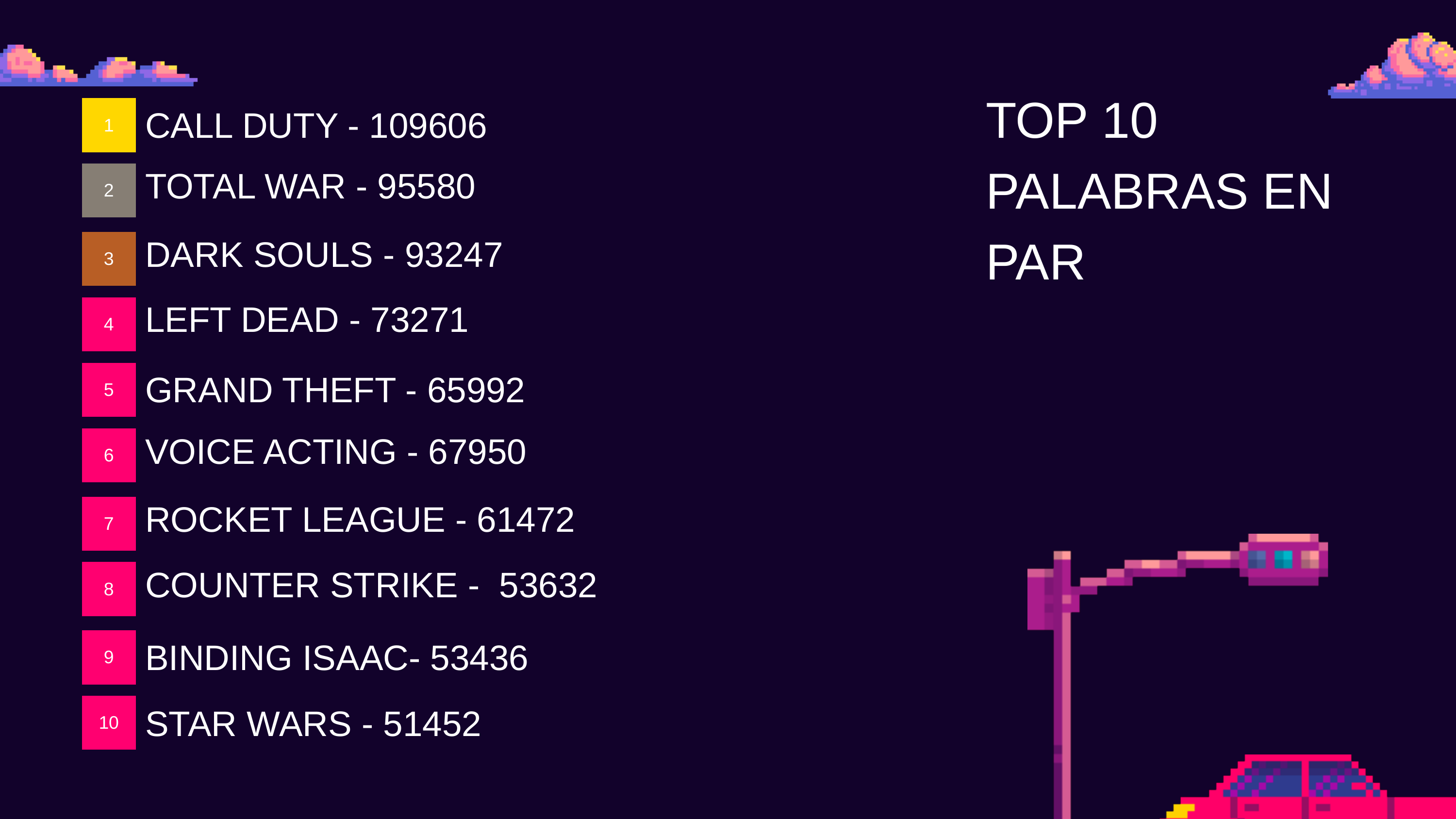

TOP 10 PALABRAS EN PAR
CALL DUTY - 109606

1
TOTAL WAR - 95580

2
DARK SOULS - 93247

3
LEFT DEAD - 73271

4
GRAND THEFT - 65992

5
VOICE ACTING - 67950

6
ROCKET LEAGUE - 61472

7

COUNTER STRIKE -  53632

8
BINDING ISAAC- 53436

9
STAR WARS - 51452

10